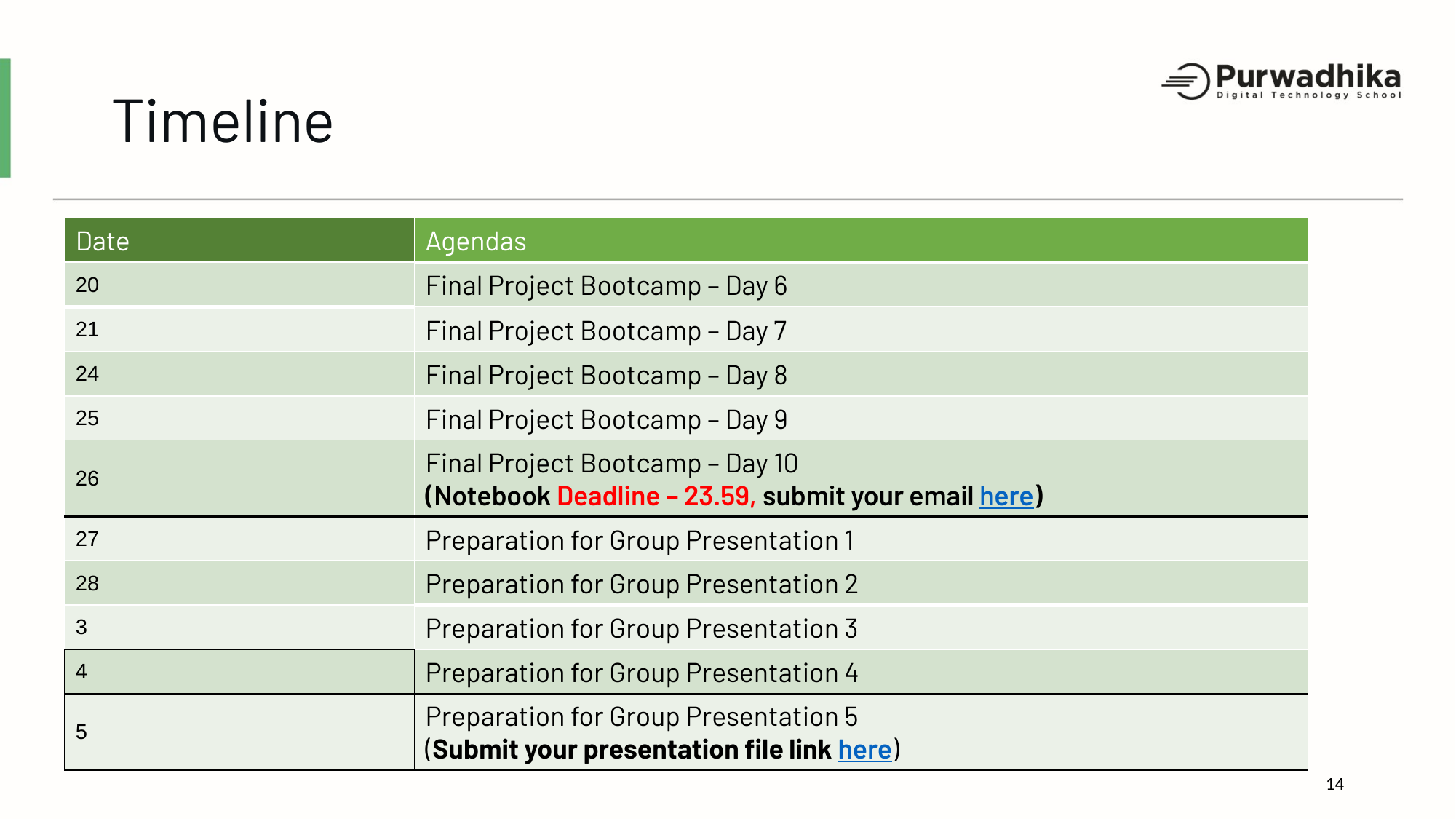

# Timeline
| Date | Agendas |
| --- | --- |
| 20 | Final Project Bootcamp – Day 6 |
| 21 | Final Project Bootcamp – Day 7 |
| 24 | Final Project Bootcamp – Day 8 |
| 25 | Final Project Bootcamp – Day 9 |
| 26 | Final Project Bootcamp – Day 10 (Notebook Deadline – 23.59, submit your email here) |
| 27 | Preparation for Group Presentation 1 |
| 28 | Preparation for Group Presentation 2 |
| 3 | Preparation for Group Presentation 3 |
| 4 | Preparation for Group Presentation 4 |
| 5 | Preparation for Group Presentation 5 (Submit your presentation file link here) |